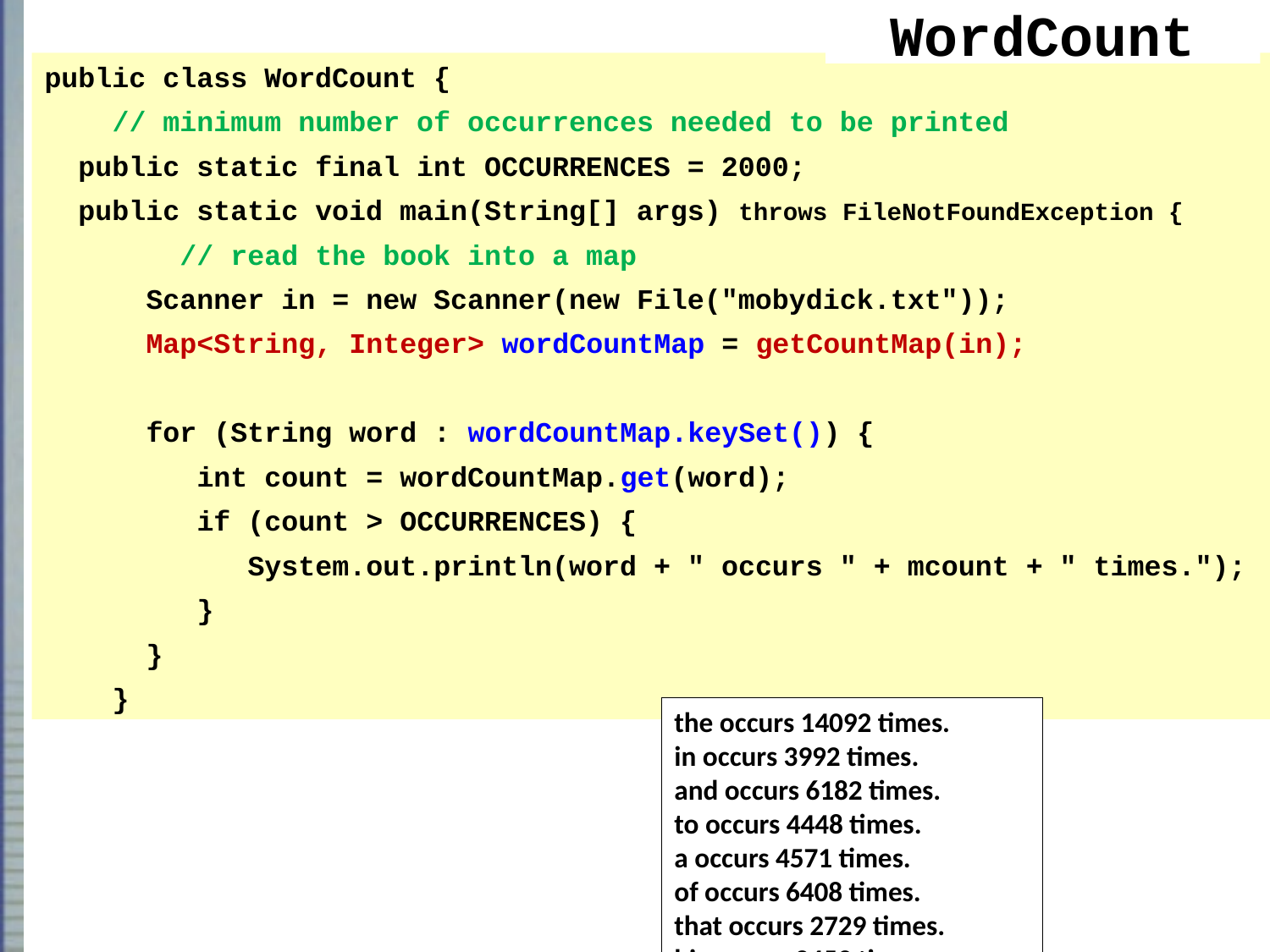

# WordCount
public class WordCount {
    // minimum number of occurrences needed to be printed
  public static final int OCCURRENCES = 2000;
  public static void main(String[] args) throws FileNotFoundException {
        // read the book into a map
      Scanner in = new Scanner(new File("mobydick.txt"));
      Map<String, Integer> wordCountMap = getCountMap(in);

      for (String word : wordCountMap.keySet()) {
         int count = wordCountMap.get(word);
         if (count > OCCURRENCES) {
            System.out.println(word + " occurs " + mcount + " times.");
         }
      }
    }

the occurs 14092 times.
in occurs 3992 times.
and occurs 6182 times.
to occurs 4448 times.
a occurs 4571 times.
of occurs 6408 times.
that occurs 2729 times.
his occurs 2459 times.